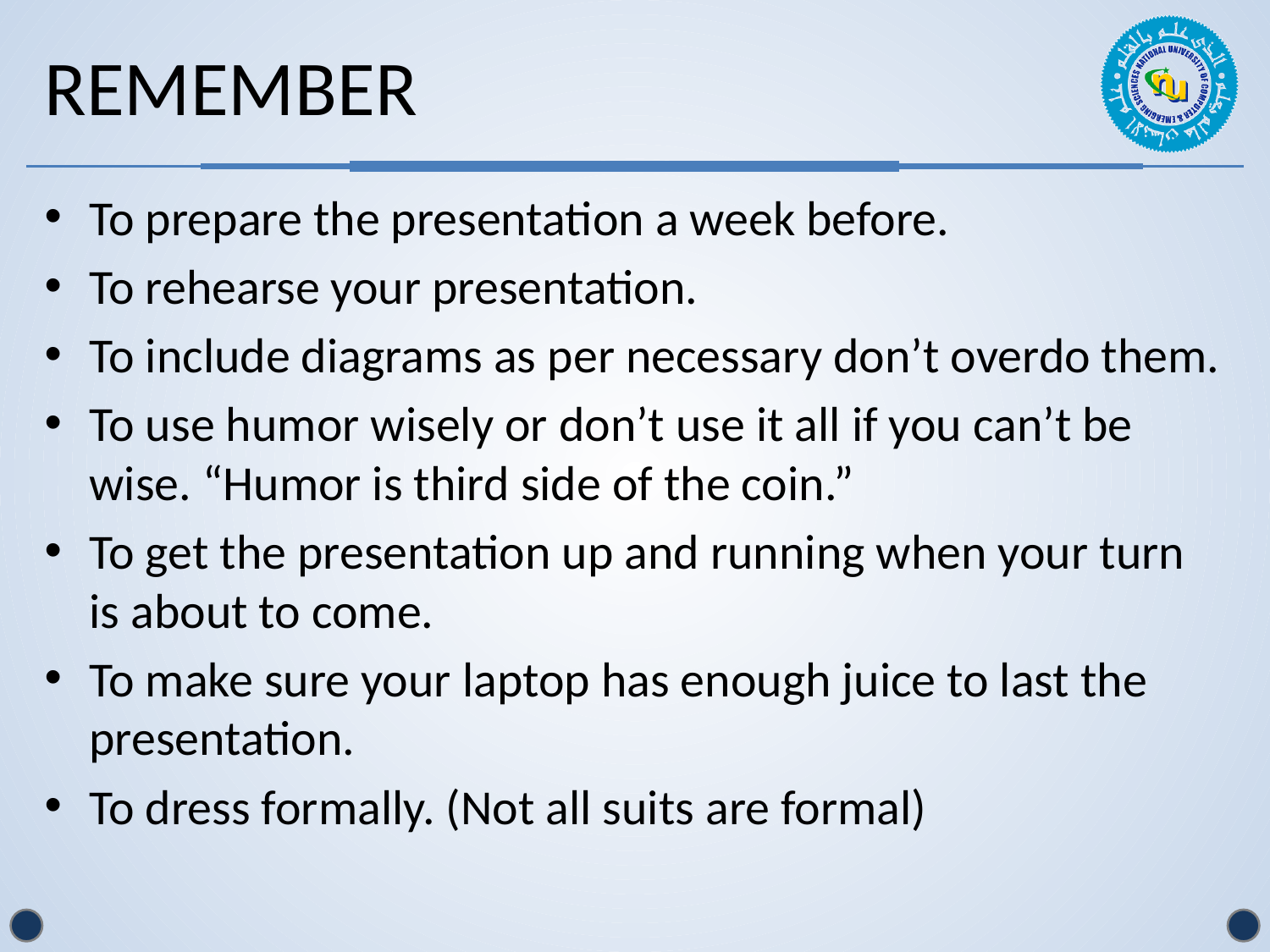

# Remember
To prepare the presentation a week before.
To rehearse your presentation.
To include diagrams as per necessary don’t overdo them.
To use humor wisely or don’t use it all if you can’t be wise. “Humor is third side of the coin.”
To get the presentation up and running when your turn is about to come.
To make sure your laptop has enough juice to last the presentation.
To dress formally. (Not all suits are formal)